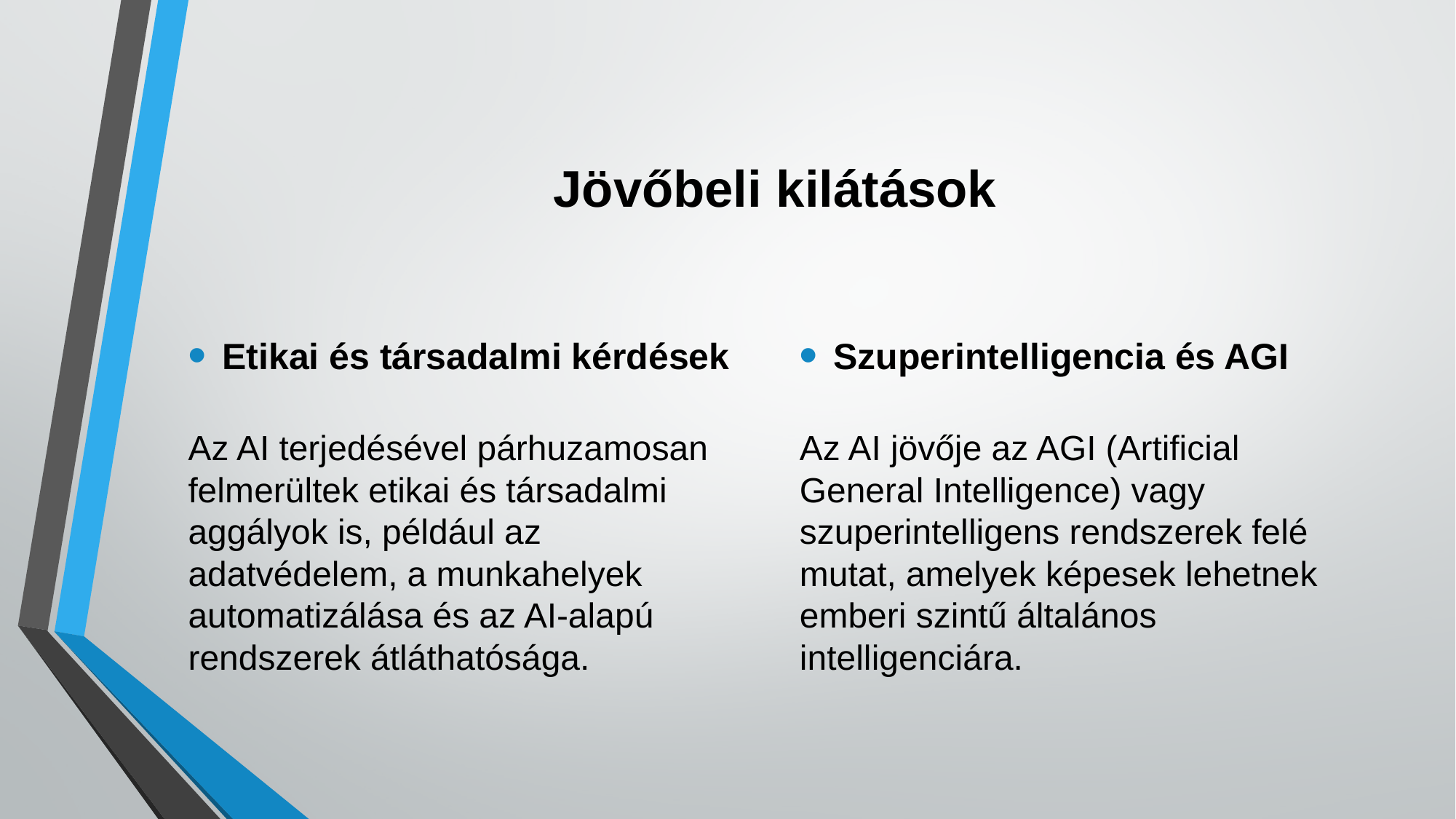

# Jövőbeli kilátások
Etikai és társadalmi kérdések
Az AI terjedésével párhuzamosan felmerültek etikai és társadalmi aggályok is, például az adatvédelem, a munkahelyek automatizálása és az AI-alapú rendszerek átláthatósága.
Szuperintelligencia és AGI
Az AI jövője az AGI (Artificial General Intelligence) vagy szuperintelligens rendszerek felé mutat, amelyek képesek lehetnek emberi szintű általános intelligenciára.